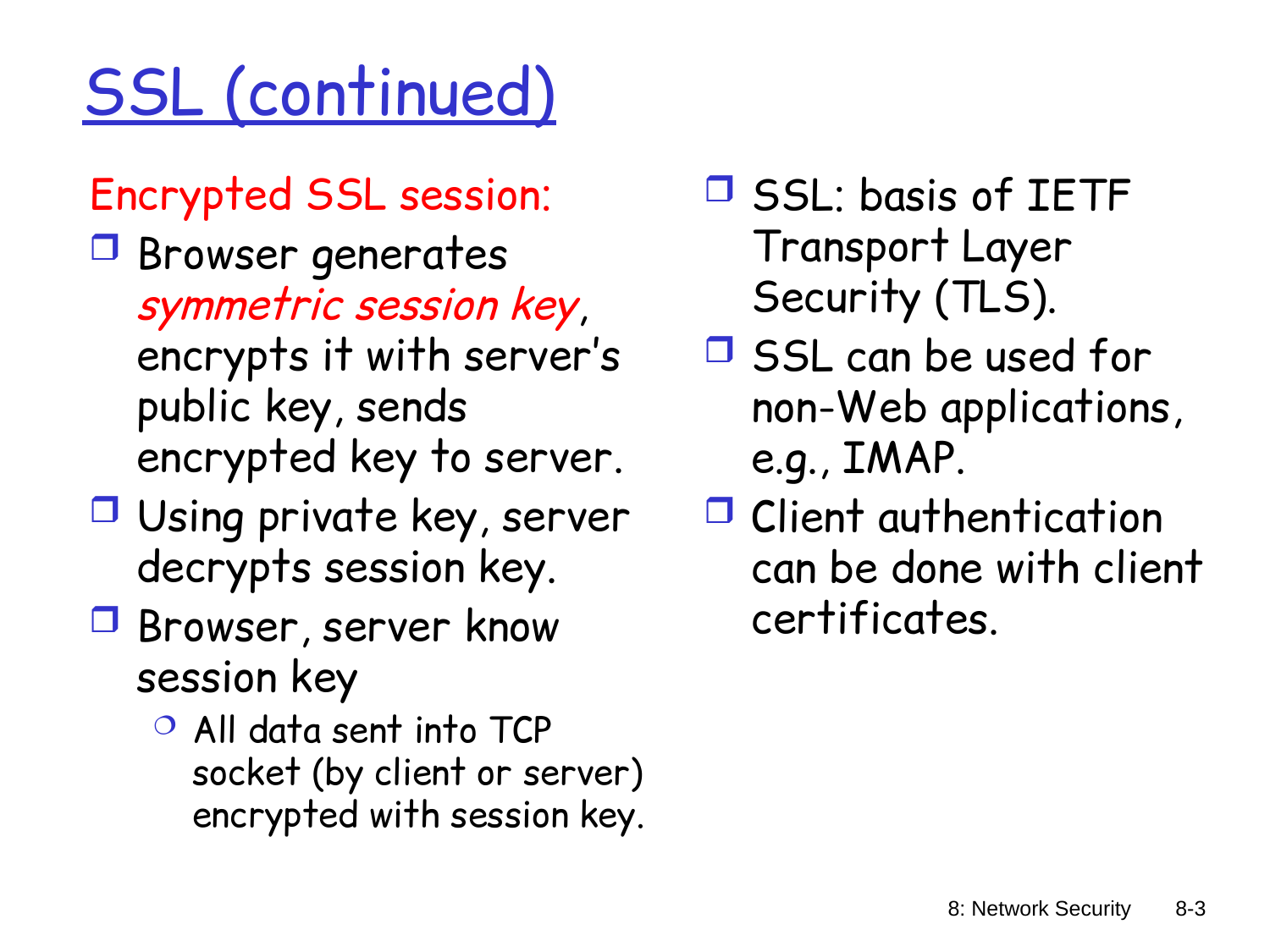

# SSL (continued)
Encrypted SSL session:
Browser generates symmetric session key, encrypts it with server’s public key, sends encrypted key to server.
Using private key, server decrypts session key.
Browser, server know session key
All data sent into TCP socket (by client or server) encrypted with session key.
SSL: basis of IETF Transport Layer Security (TLS).
SSL can be used for non-Web applications, e.g., IMAP.
Client authentication can be done with client certificates.
8: Network Security
8-3